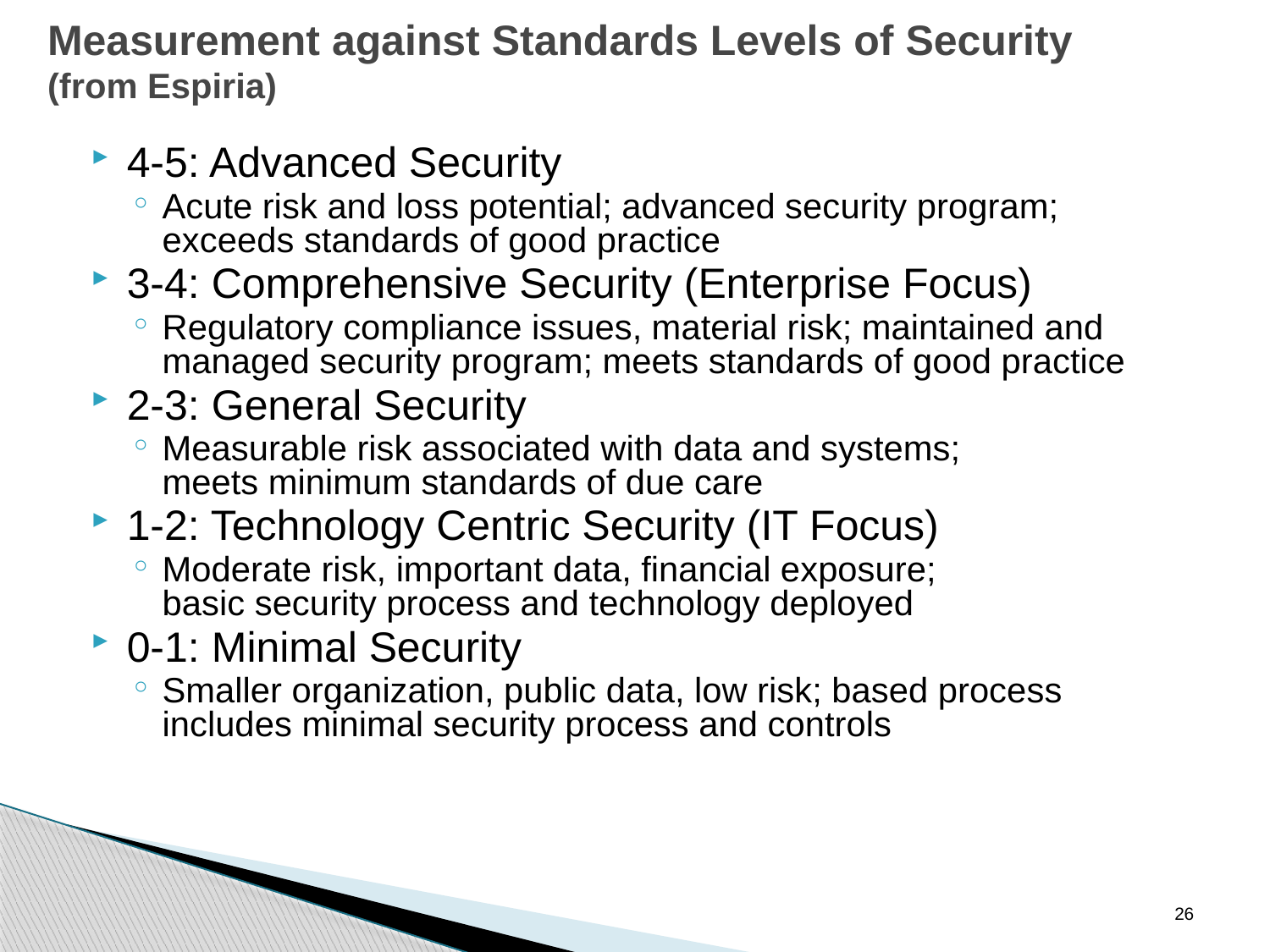

# Measurement against Standards Levels of Security (from Espiria)
4-5: Advanced Security
Acute risk and loss potential; advanced security program;
exceeds standards of good practice
3-4: Comprehensive Security (Enterprise Focus)
Regulatory compliance issues, material risk; maintained and managed security program; meets standards of good practice
2-3: General Security
Measurable risk associated with data and systems;
meets minimum standards of due care
1-2: Technology Centric Security (IT Focus)
Moderate risk, important data, financial exposure;
basic security process and technology deployed
0-1: Minimal Security
Smaller organization, public data, low risk; based process includes minimal security process and controls
26